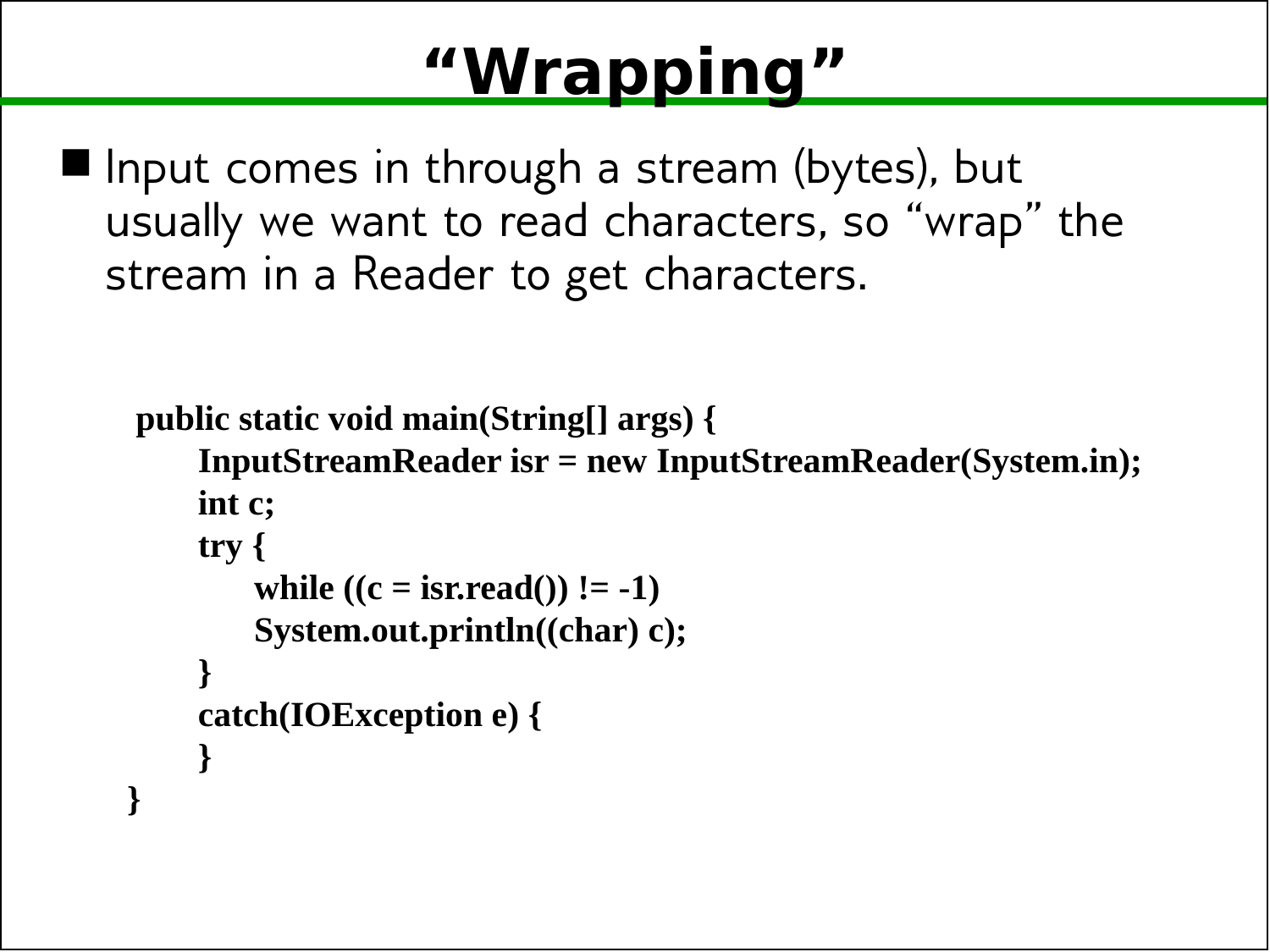

# “Wrapping”
Input comes in through a stream (bytes), but usually we want to read characters, so “wrap” the stream in a Reader to get characters.
 public static void main(String[] args) {
        InputStreamReader isr = new InputStreamReader(System.in);
        int c;
        try {
        	while ((c = isr.read()) != -1)
	System.out.println((char) c);
        }
        catch(IOException e) {
        }
}